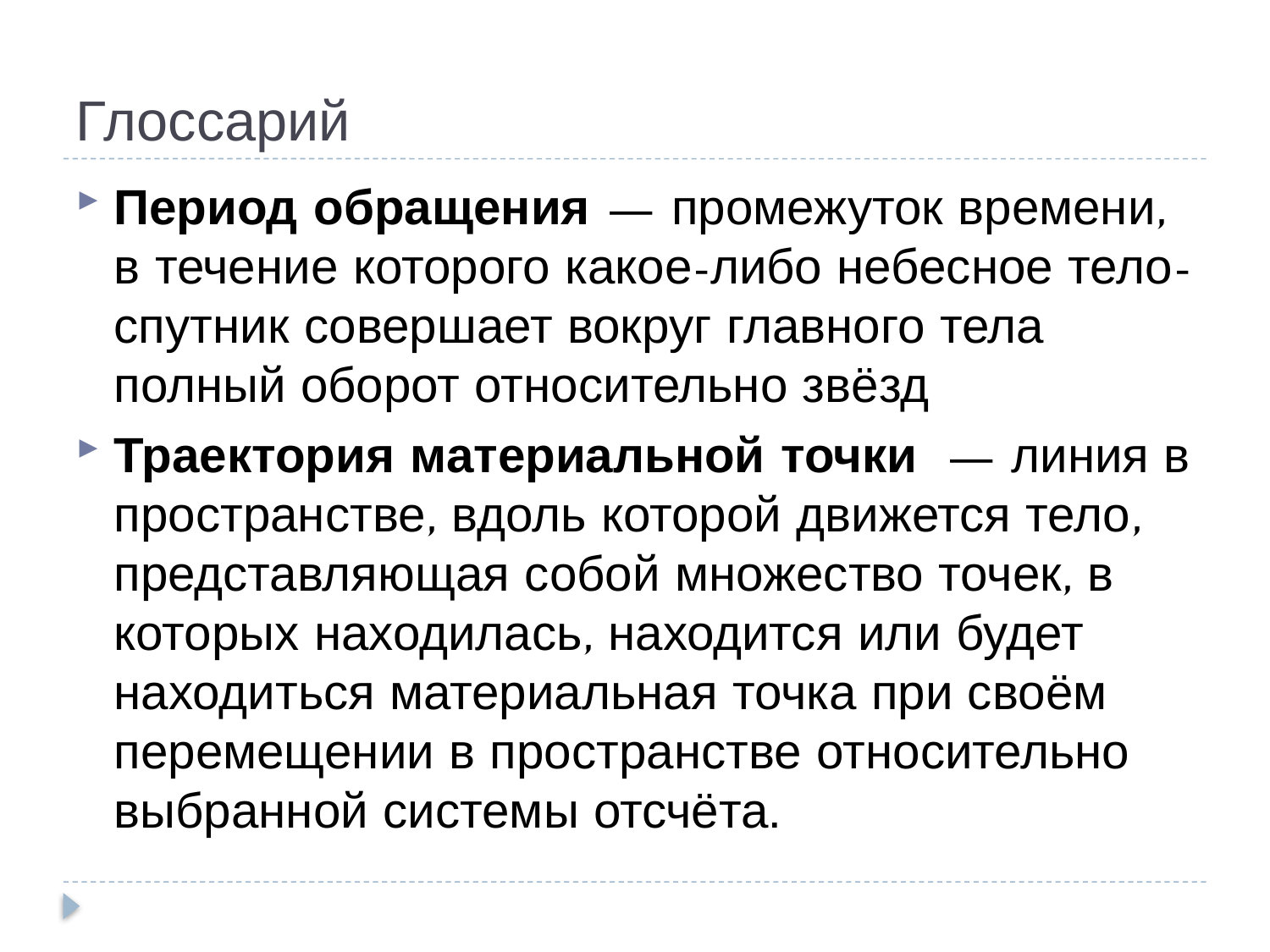

# Глоссарий
Период обращения — промежуток времени, в течение которого какое-либо небесное тело-спутник совершает вокруг главного тела полный оборот относительно звёзд
Траектория материальной точки  — линия в пространстве, вдоль которой движется тело, представляющая собой множество точек, в которых находилась, находится или будет находиться материальная точка при своём перемещении в пространстве относительно выбранной системы отсчёта.